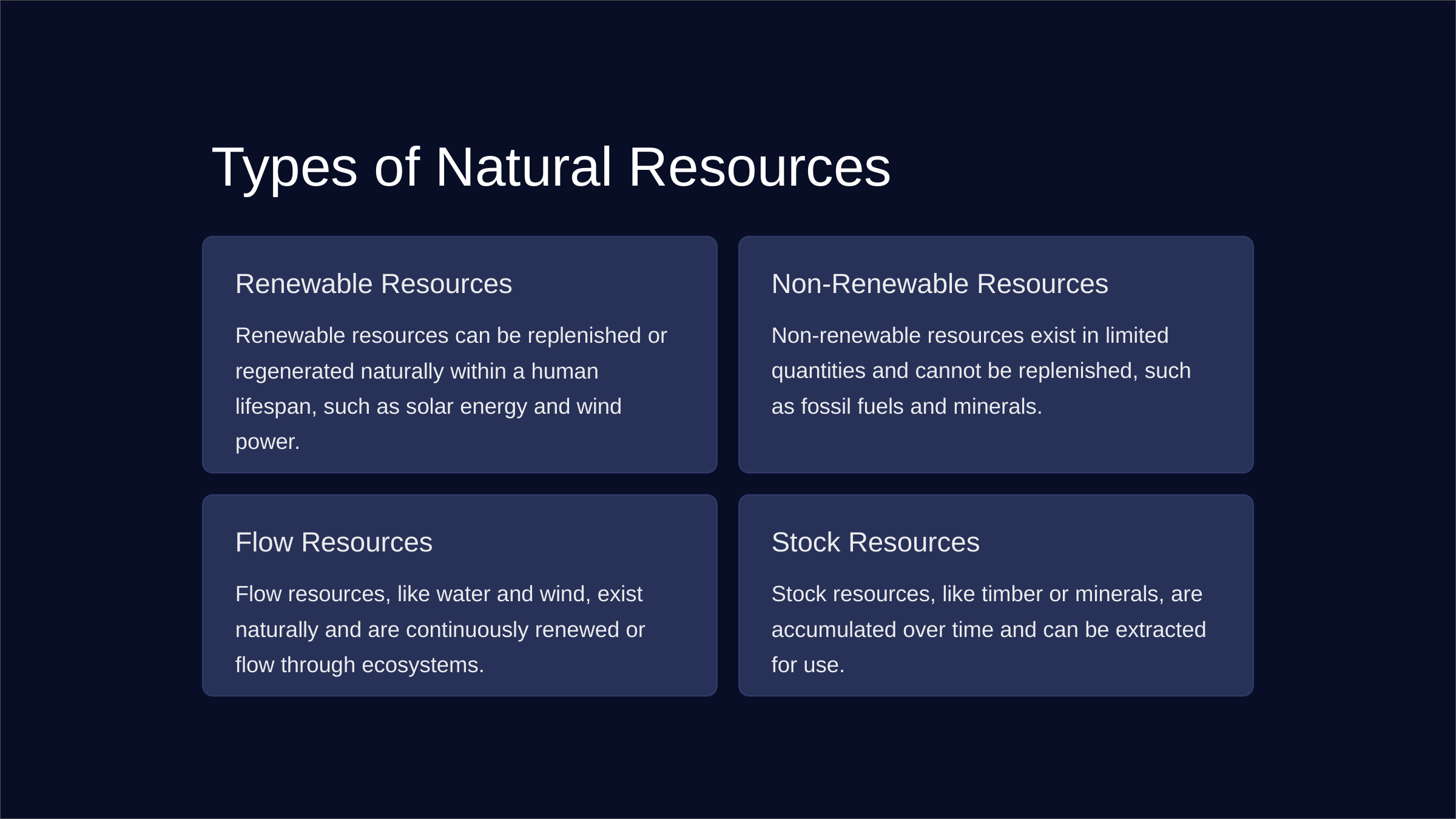

Types of Natural Resources

Renewable Resources
Non-Renewable Resources
Renewable resources can be replenished or regenerated naturally within a human lifespan, such as solar energy and wind power.
Non-renewable resources exist in limited quantities and cannot be replenished, such as fossil fuels and minerals.

Flow Resources
Stock Resources
Flow resources, like water and wind, exist naturally and are continuously renewed or flow through ecosystems.
Stock resources, like timber or minerals, are accumulated over time and can be extracted for use.